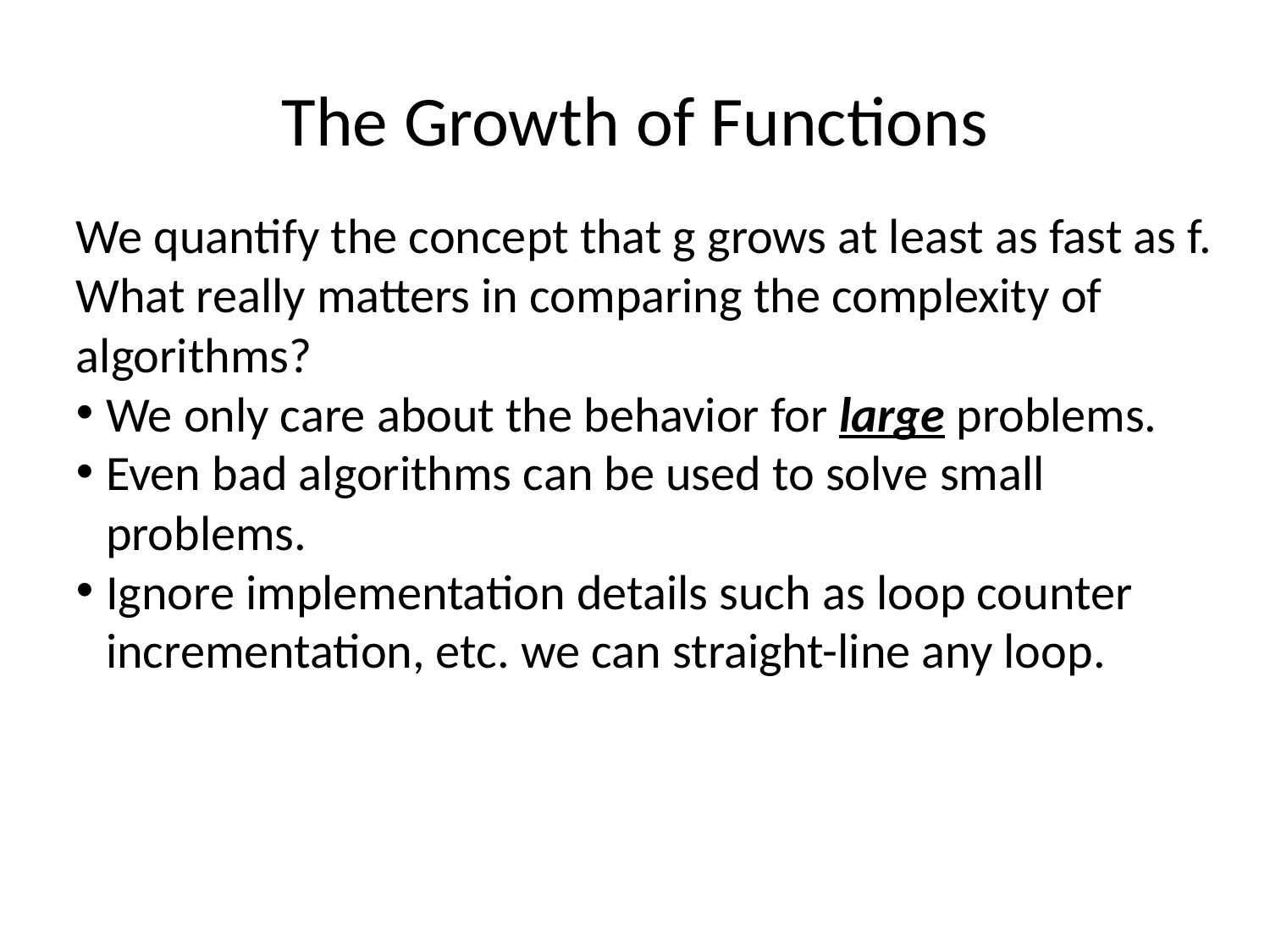

3
The Growth of Functions
We quantify the concept that g grows at least as fast as f.
What really matters in comparing the complexity of algorithms?
We only care about the behavior for large problems.
Even bad algorithms can be used to solve small problems.
Ignore implementation details such as loop counter incrementation, etc. we can straight-line any loop.